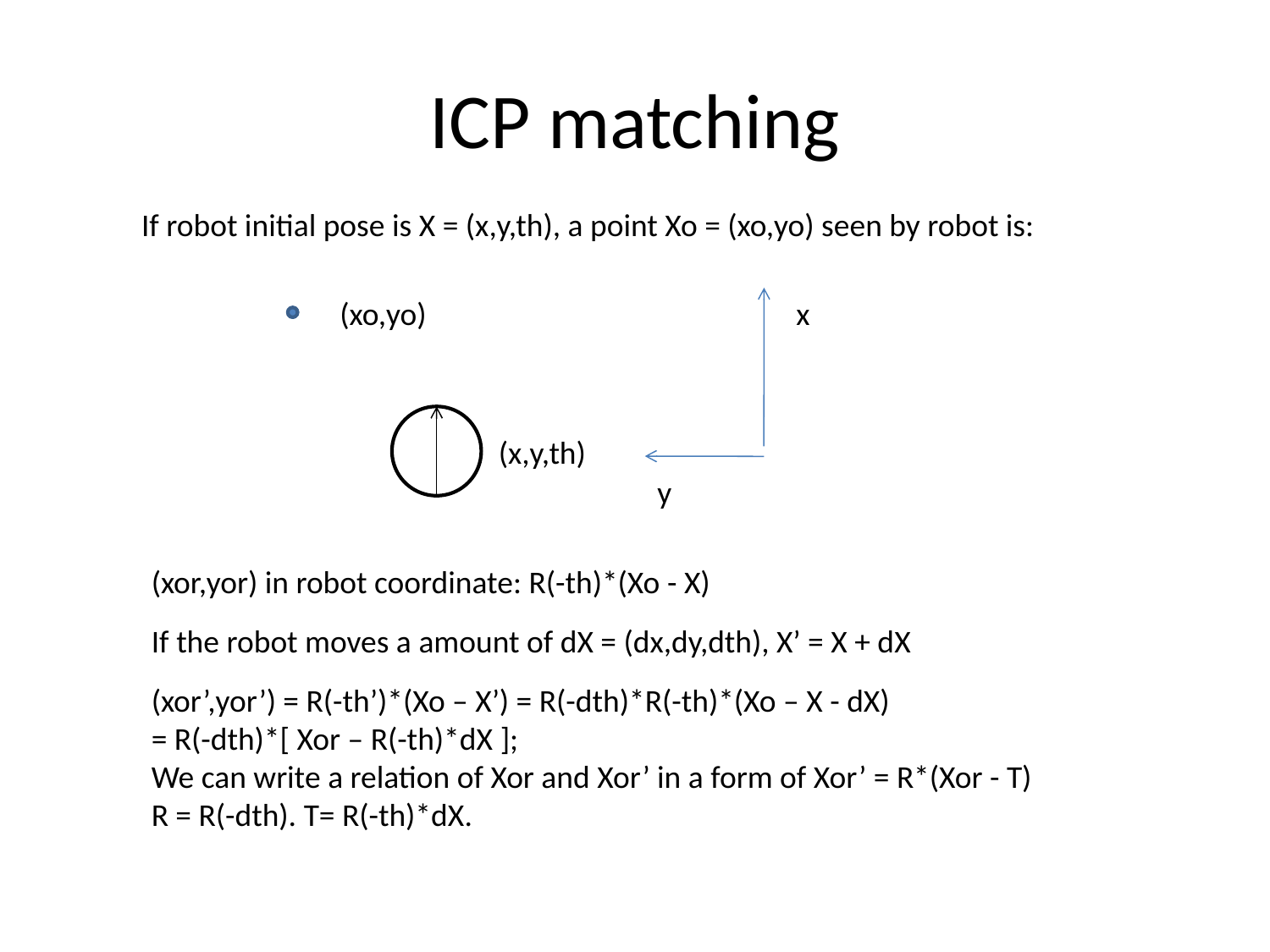

# ICP matching
If robot initial pose is X = (x,y,th), a point Xo = (xo,yo) seen by robot is:
(xo,yo)
x

(x,y,th)
y
(xor,yor) in robot coordinate: R(-th)*(Xo - X)
If the robot moves a amount of dX = (dx,dy,dth), X’ = X + dX
(xor’,yor’) = R(-th’)*(Xo – X’) = R(-dth)*R(-th)*(Xo – X - dX)
= R(-dth)*[ Xor – R(-th)*dX ];
We can write a relation of Xor and Xor’ in a form of Xor’ = R*(Xor - T)
R = R(-dth). T= R(-th)*dX.